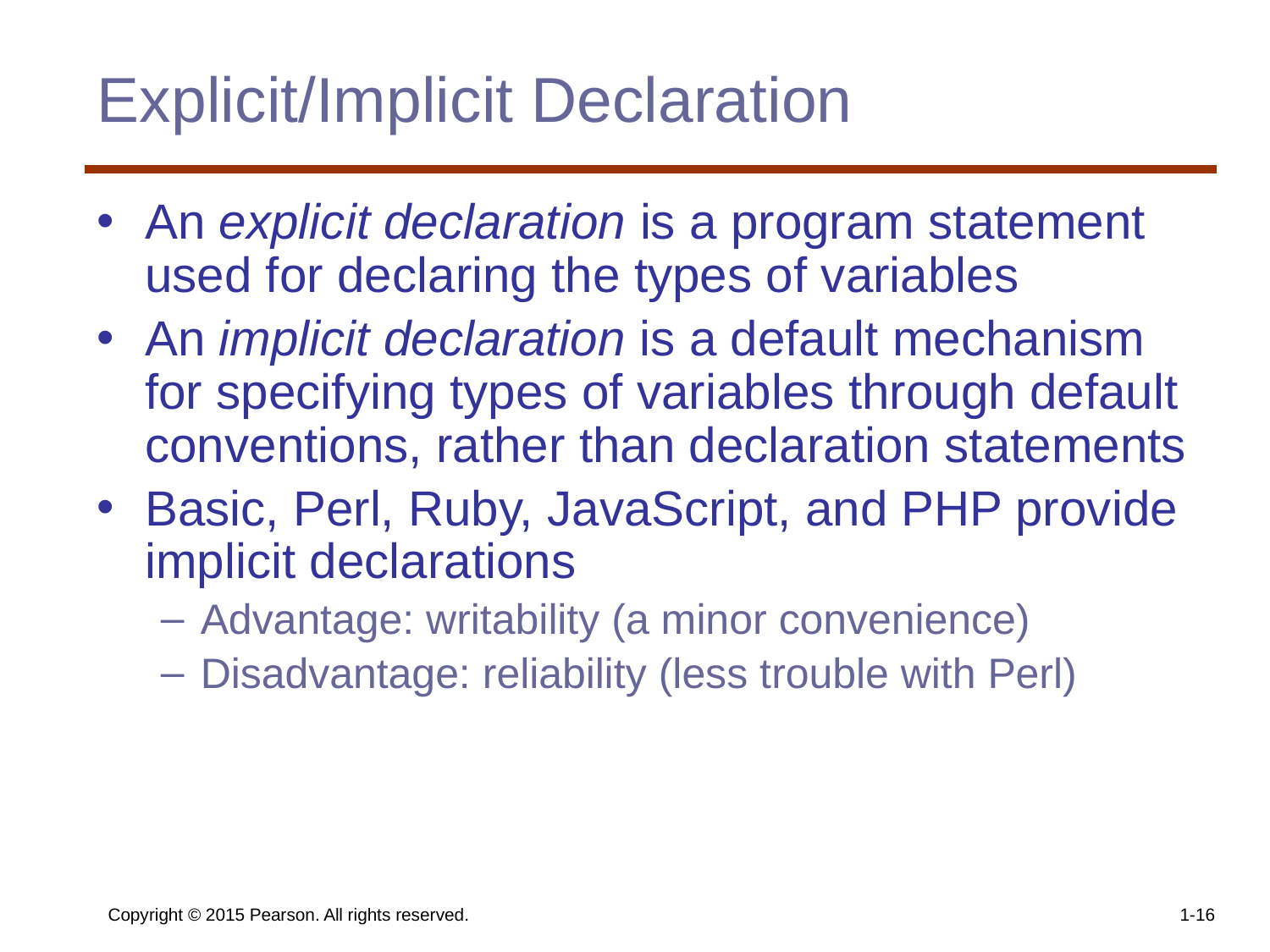

# Explicit/Implicit Declaration
An explicit declaration is a program statement used for declaring the types of variables
An implicit declaration is a default mechanism for specifying types of variables through default conventions, rather than declaration statements
Basic, Perl, Ruby, JavaScript, and PHP provide implicit declarations
Advantage: writability (a minor convenience)
Disadvantage: reliability (less trouble with Perl)
Copyright © 2015 Pearson. All rights reserved.
1-16